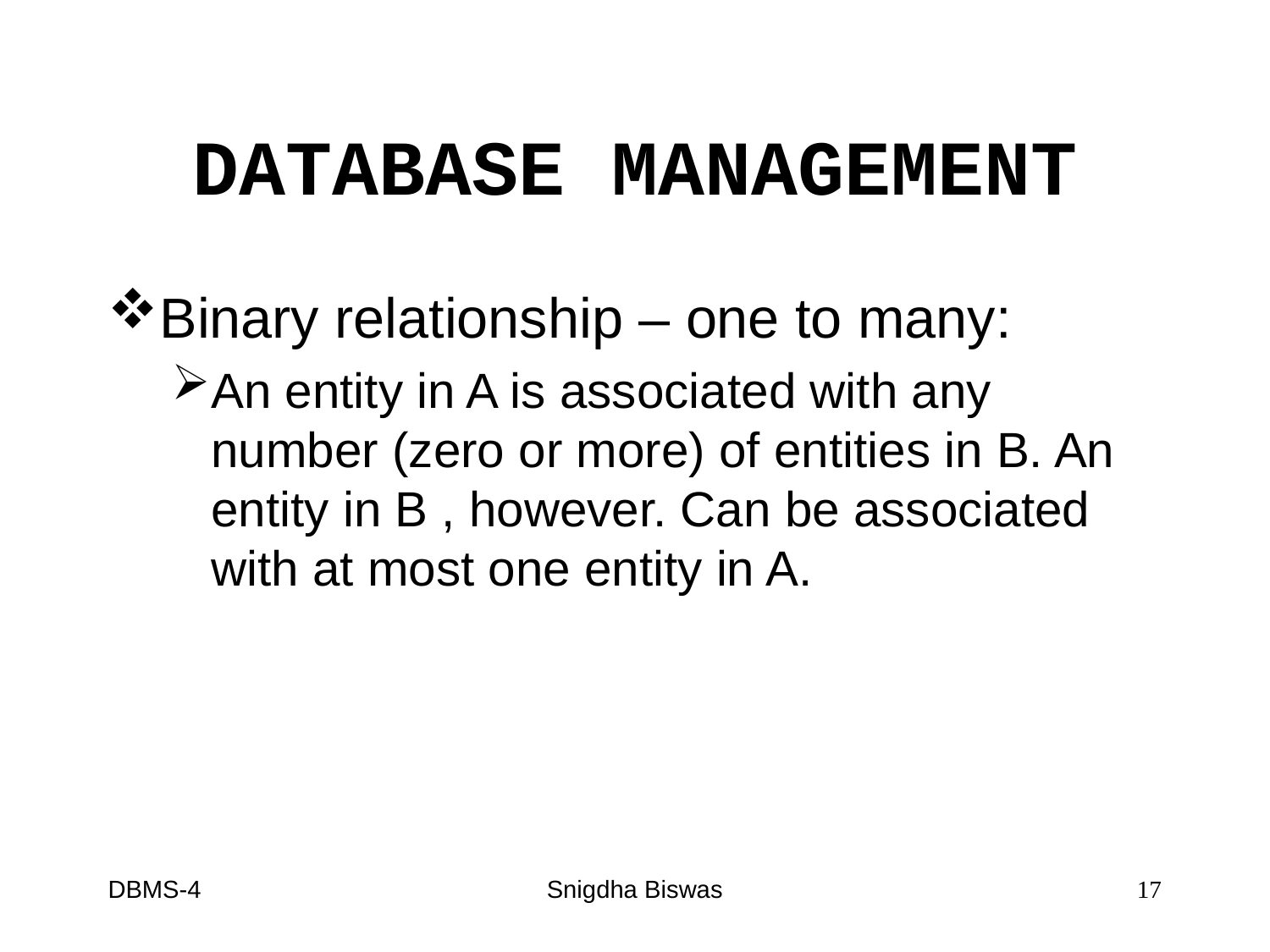

# DATABASE MANAGEMENT
Binary relationship – one to many:
An entity in A is associated with any number (zero or more) of entities in B. An entity in B , however. Can be associated with at most one entity in A.
DBMS-4
Snigdha Biswas
17